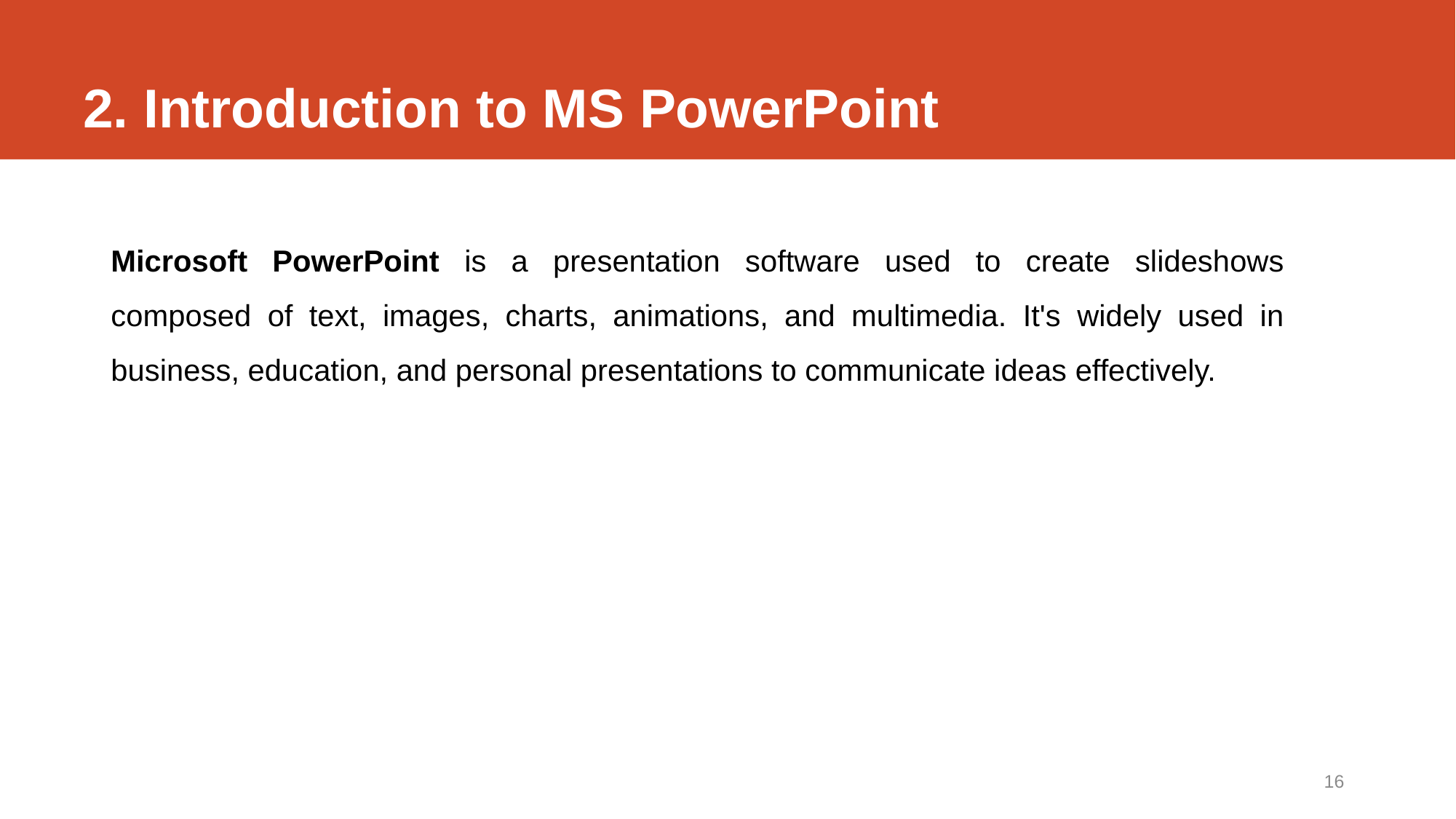

# 2. Introduction to MS PowerPoint
Microsoft PowerPoint is a presentation software used to create slideshows composed of text, images, charts, animations, and multimedia. It's widely used in business, education, and personal presentations to communicate ideas effectively.
16